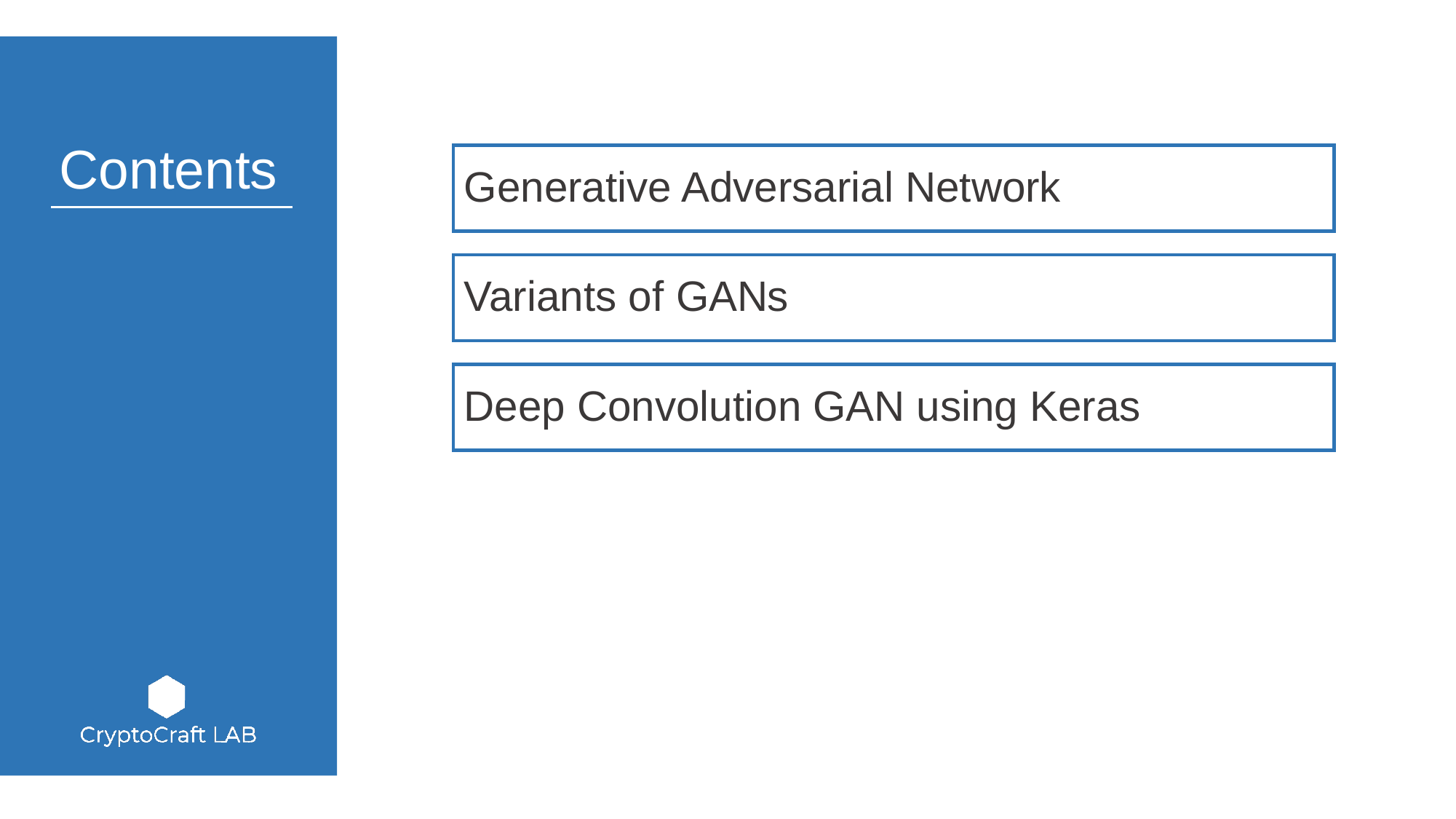

Generative Adversarial Network
Variants of GANs
Deep Convolution GAN using Keras